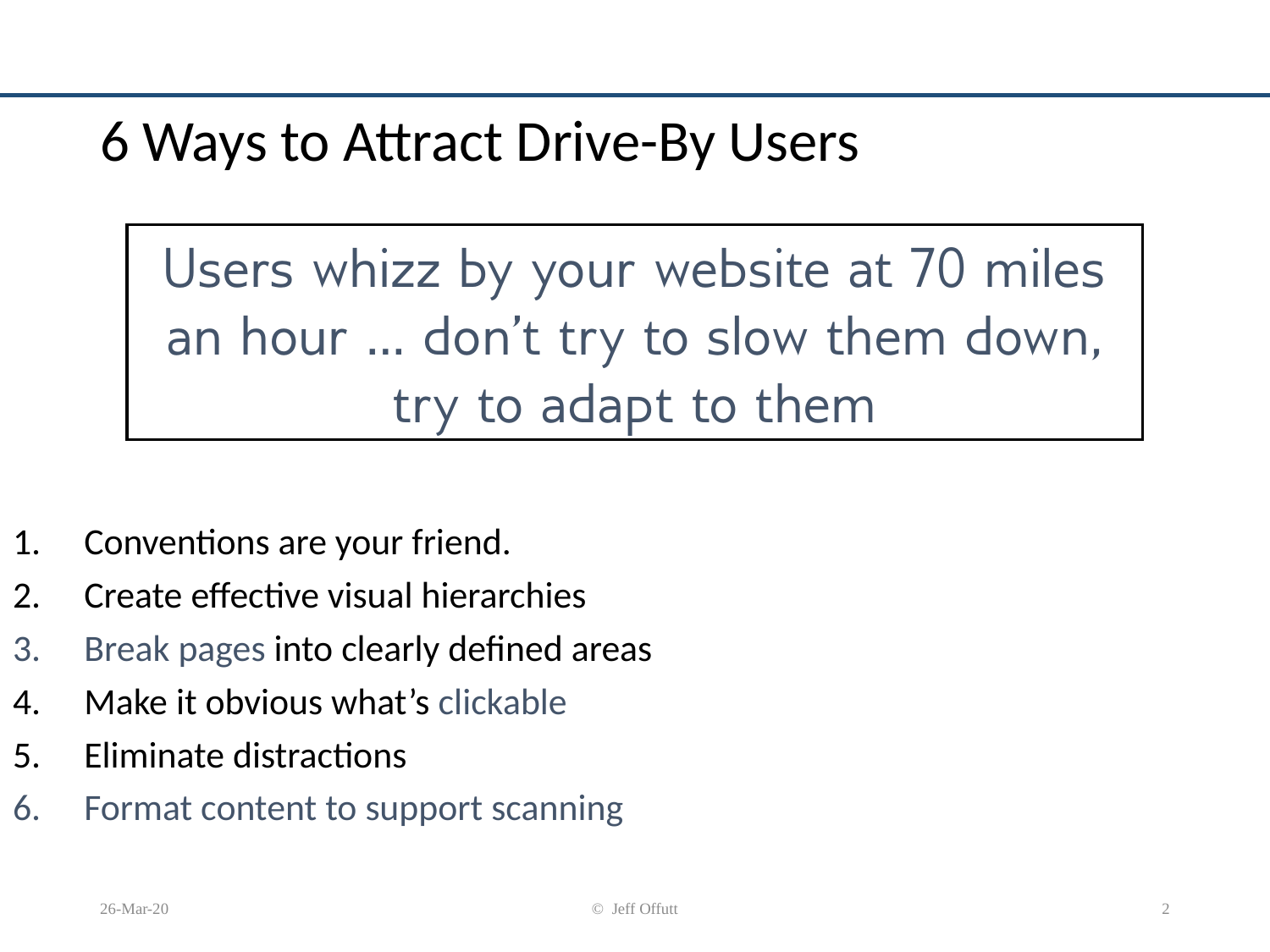

# 6 Ways to Attract Drive-By Users
Users whizz by your website at 70 miles an hour … don’t try to slow them down, try to adapt to them
Conventions are your friend.
Create effective visual hierarchies
Break pages into clearly defined areas
Make it obvious what’s clickable
Eliminate distractions
Format content to support scanning
26-Mar-20
©  Jeff Offutt
2